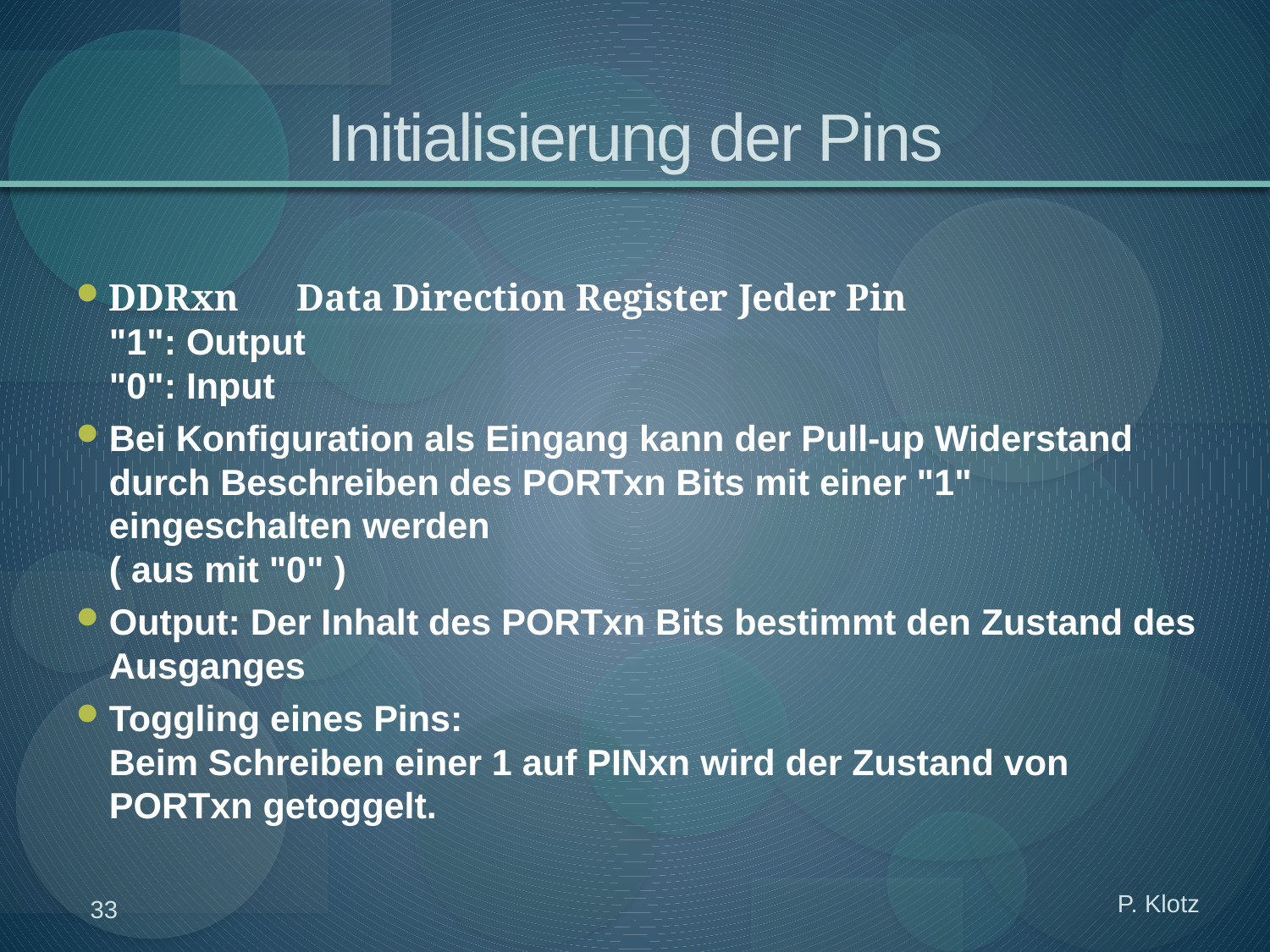

# Initialisierung der Pins
DDRxn	Data Direction Register Jeder Pin
"1": Output
"0": Input
Bei Konfiguration als Eingang kann der Pull-up Widerstand durch Beschreiben des PORTxn Bits mit einer "1" eingeschalten werden
( aus mit "0" )
Output: Der Inhalt des PORTxn Bits bestimmt den Zustand des Ausganges
Toggling eines Pins:
Beim Schreiben einer 1 auf PINxn wird der Zustand von PORTxn getoggelt.
P. Klotz
33